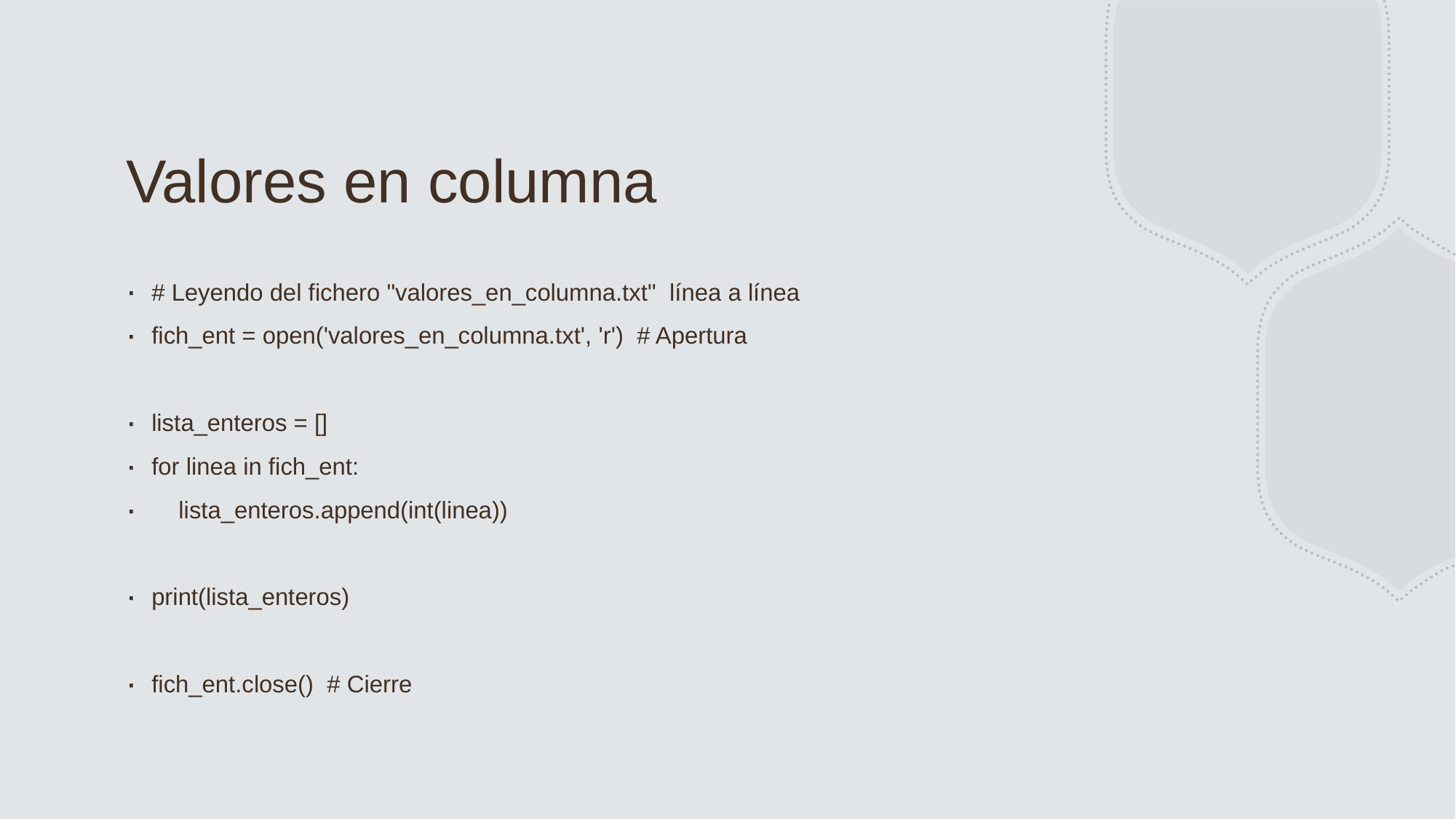

# Valores en columna
# Leyendo del fichero "valores_en_columna.txt"  línea a línea
fich_ent = open('valores_en_columna.txt', 'r')  # Apertura

lista_enteros = []
for linea in fich_ent:
    lista_enteros.append(int(linea))

print(lista_enteros)

fich_ent.close()  # Cierre